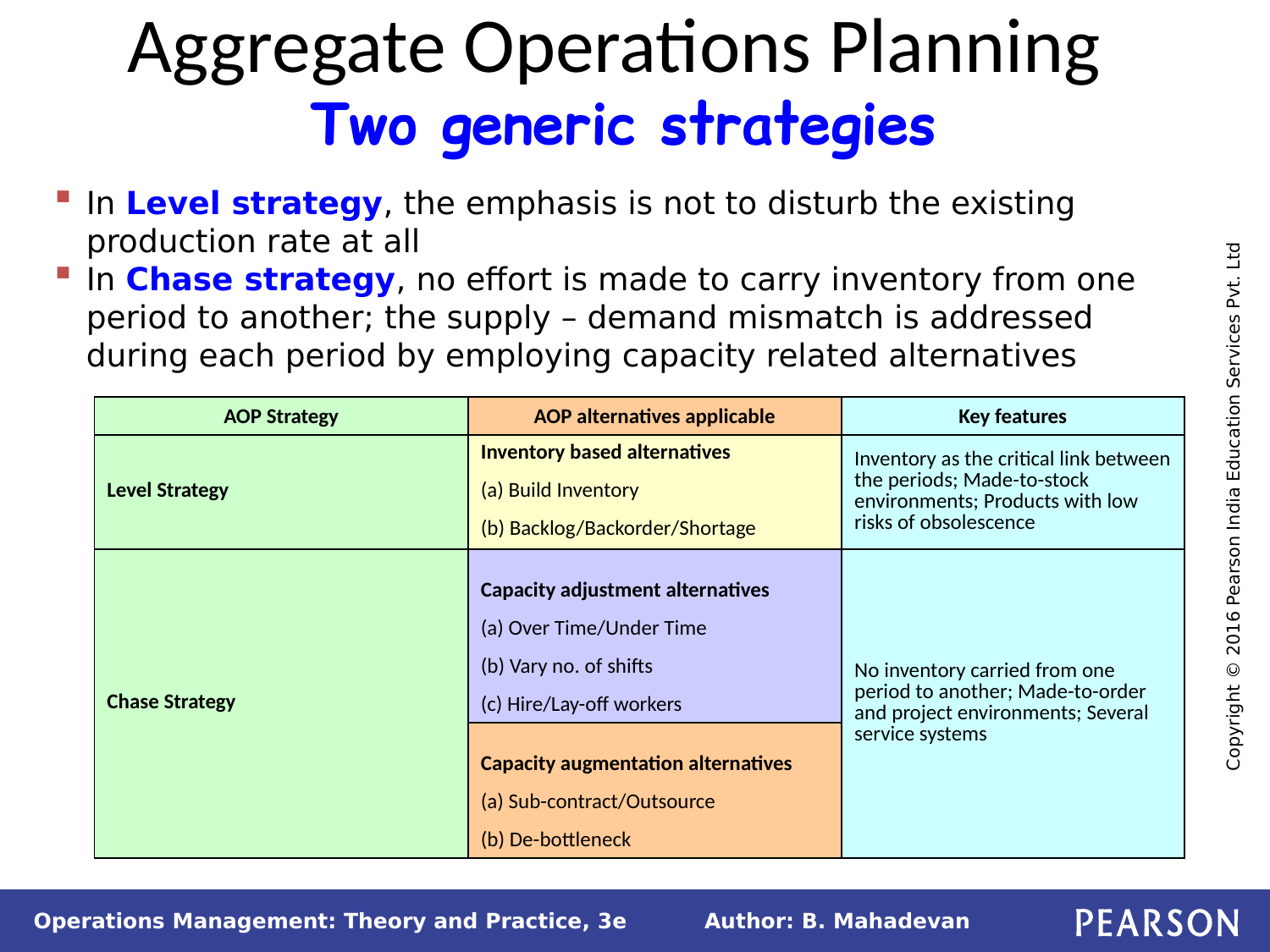

# Aggregate Operations Planning Two generic strategies
In Level strategy, the emphasis is not to disturb the existing production rate at all
In Chase strategy, no effort is made to carry inventory from one period to another; the supply – demand mismatch is addressed during each period by employing capacity related alternatives
| AOP Strategy | AOP alternatives applicable | Key features |
| --- | --- | --- |
| Level Strategy | Inventory based alternatives | Inventory as the critical link between the periods; Made-to-stock environments; Products with low risks of obsolescence |
|  | (a) Build Inventory |  |
|  | (b) Backlog/Backorder/Shortage |  |
| Chase Strategy | Capacity adjustment alternatives | No inventory carried from one period to another; Made-to-order and project environments; Several service systems |
|  | (a) Over Time/Under Time |  |
|  | (b) Vary no. of shifts |  |
|  | (c) Hire/Lay-off workers |  |
|  | Capacity augmentation alternatives |  |
|  | (a) Sub-contract/Outsource |  |
|  | (b) De-bottleneck |  |